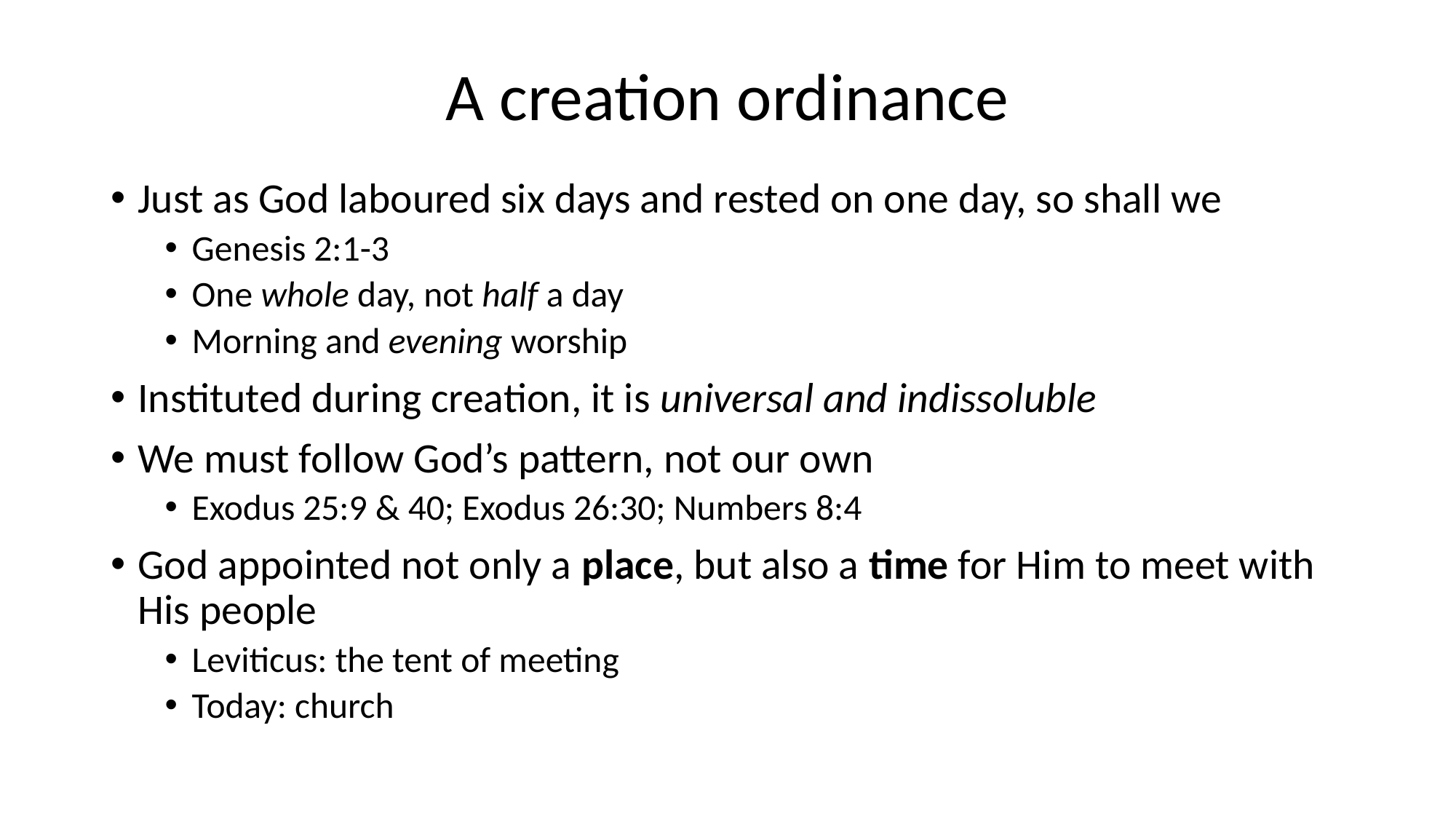

# A creation ordinance
Just as God laboured six days and rested on one day, so shall we
Genesis 2:1-3
One whole day, not half a day
Morning and evening worship
Instituted during creation, it is universal and indissoluble
We must follow God’s pattern, not our own
Exodus 25:9 & 40; Exodus 26:30; Numbers 8:4
God appointed not only a place, but also a time for Him to meet with His people
Leviticus: the tent of meeting
Today: church